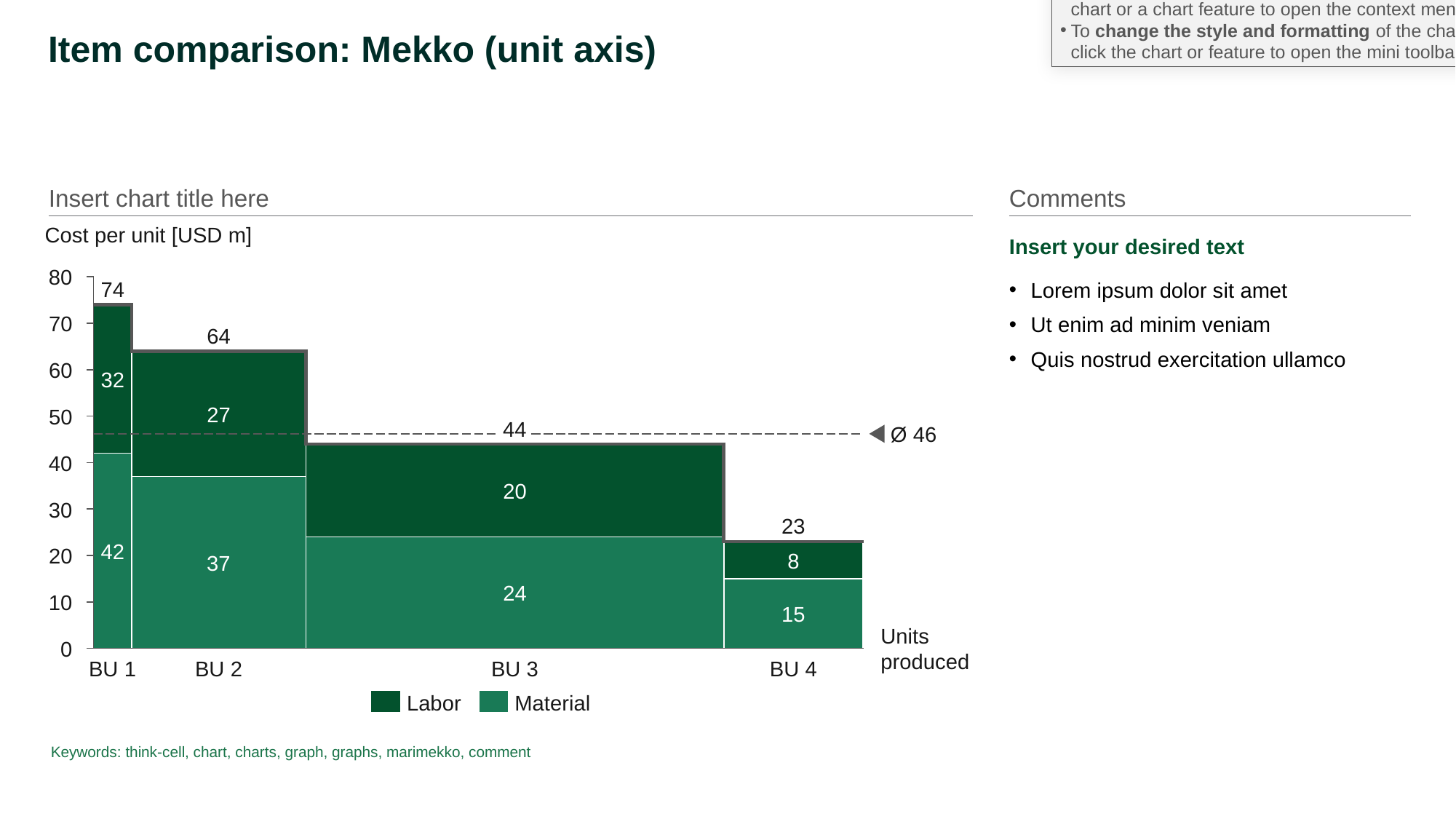

This slide contains a think-cell chart.
To open the chart's internal datasheet, double-click any empty space in the chart.
To add annotations (e.g., difference arrows), right-click the chart or a chart feature to open the context menu.
To change the style and formatting of the chart or a feature, click the chart or feature to open the mini toolbar.
# Item comparison: Mekko (unit axis)
Insert chart title here
Comments
Insert your desired text
Lorem ipsum dolor sit amet
Ut enim ad minim veniam
Quis nostrud exercitation ullamco

Cost per unit [USD m]
80
74

70
64

60
32
27
50
44
Ø 46

40

20
30
23

42

20
8
37

24
10
15
Units
produced
0
BU 1
BU 2
BU 3
BU 4
Labor
Material

Keywords: think-cell, chart, charts, graph, graphs, marimekko, comment